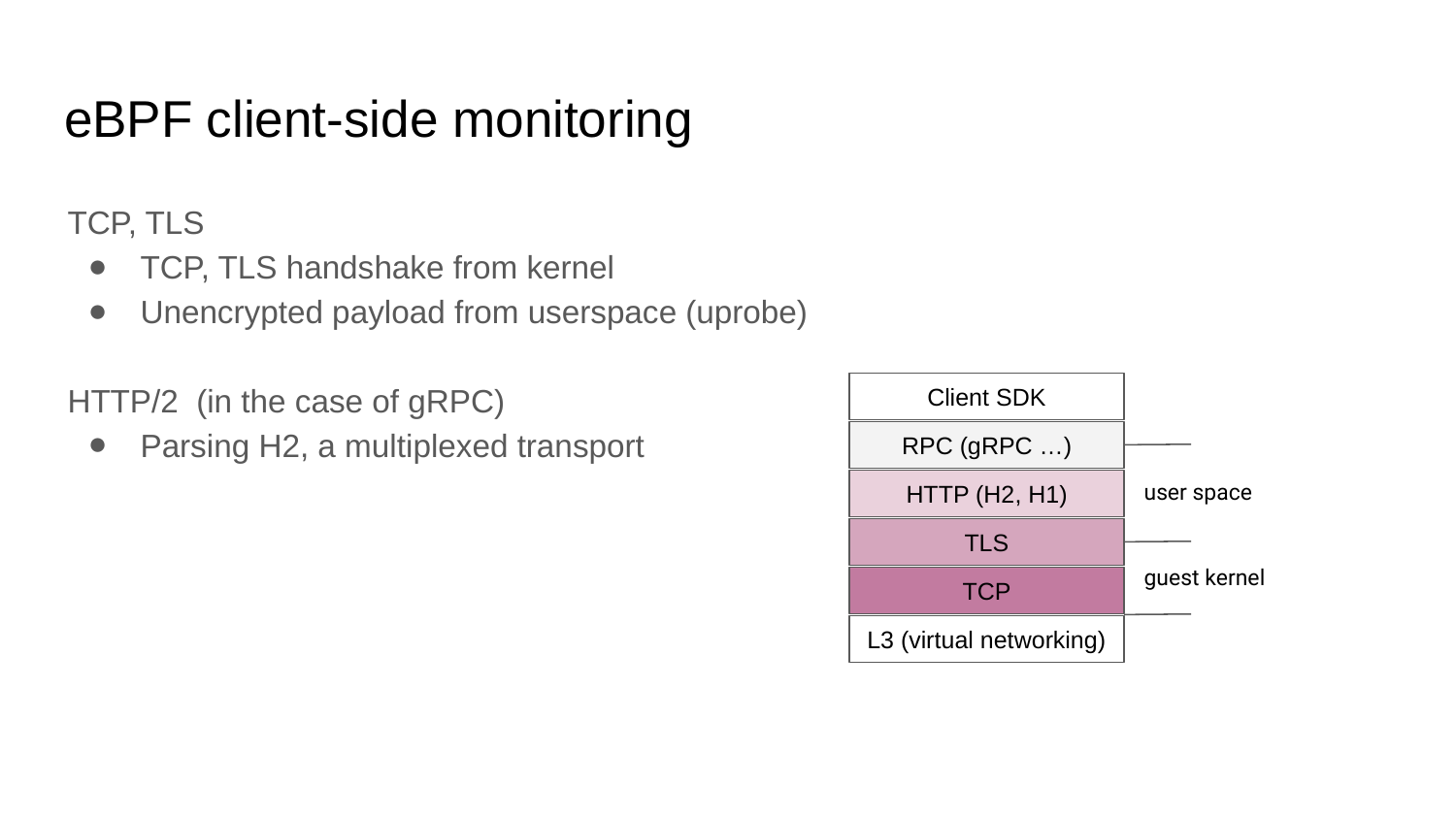

# eBPF client-side monitoring
TCP, TLS
TCP, TLS handshake from kernel
Unencrypted payload from userspace (uprobe)

HTTP/2  (in the case of gRPC)
Parsing H2, a multiplexed transport
Client SDK
RPC (gRPC …)
user space
HTTP (H2, H1)
TLS
guest kernel
TCP
L3 (virtual networking)